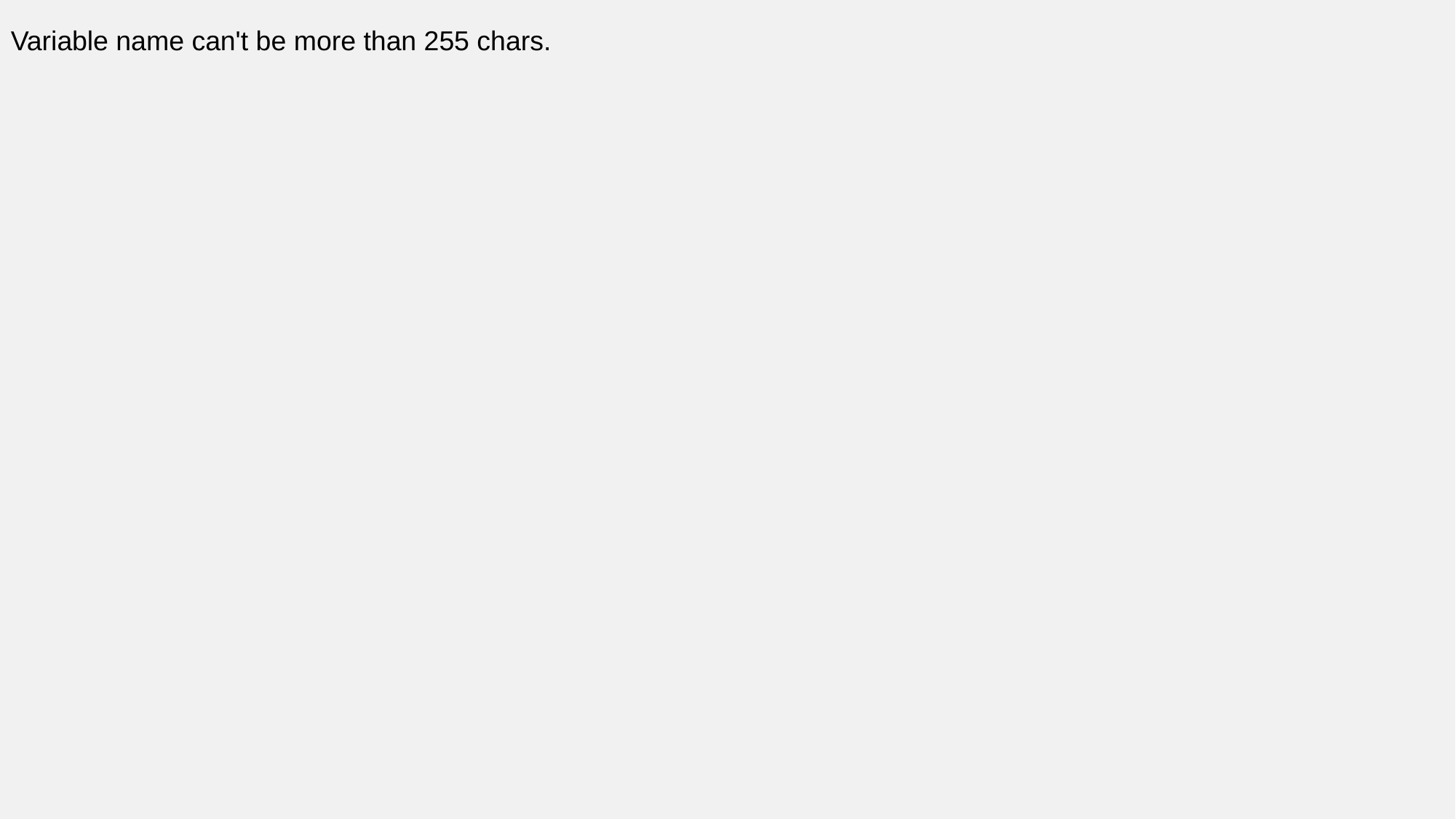

Variable name can't be more than 255 chars.